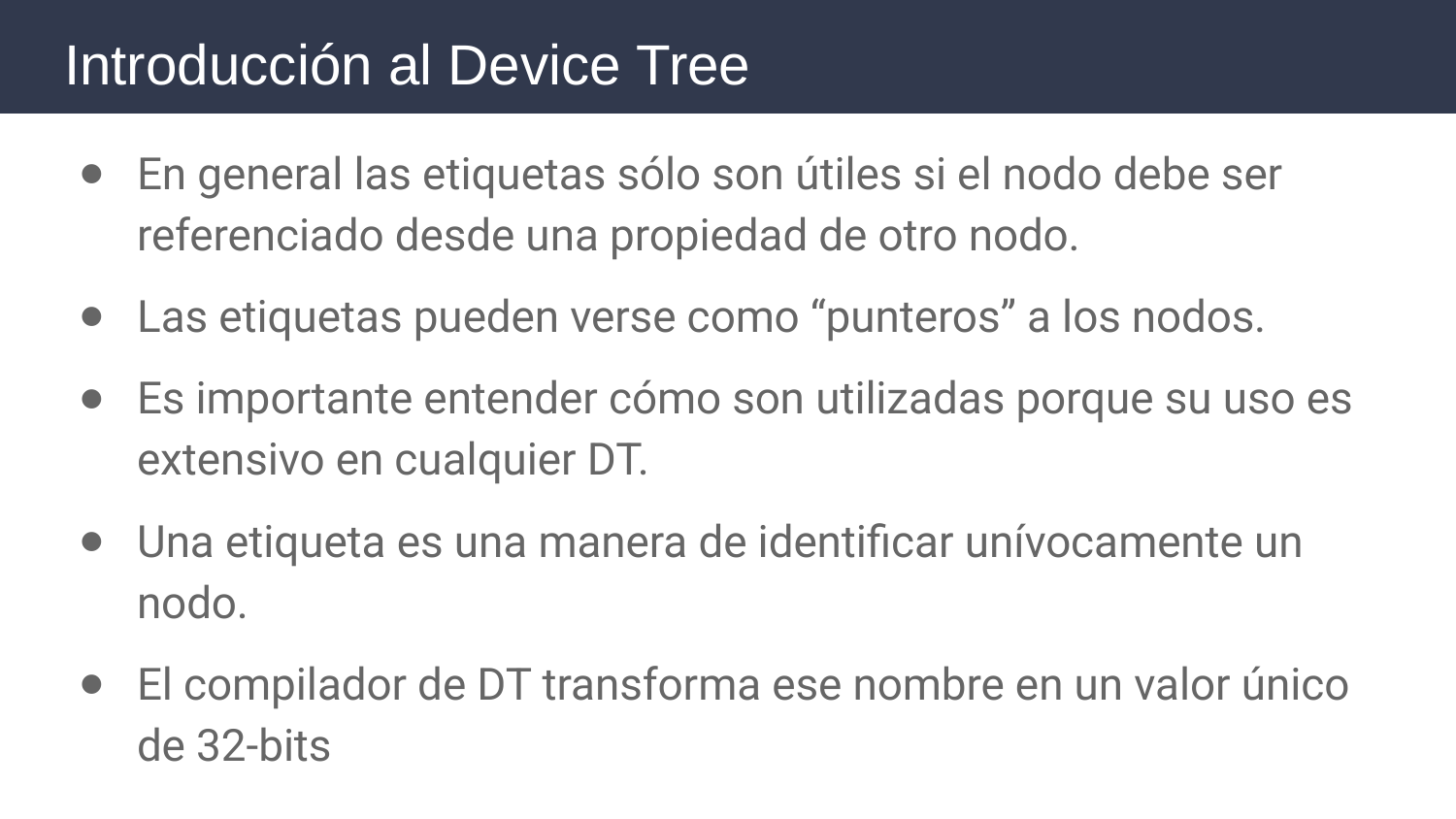

# Introducción al Device Tree

En general las etiquetas sólo son útiles si el nodo debe ser referenciado desde una propiedad de otro nodo.
Las etiquetas pueden verse como “punteros” a los nodos.
Es importante entender cómo son utilizadas porque su uso es extensivo en cualquier DT.
Una etiqueta es una manera de identificar unívocamente un nodo.
El compilador de DT transforma ese nombre en un valor único de 32-bits